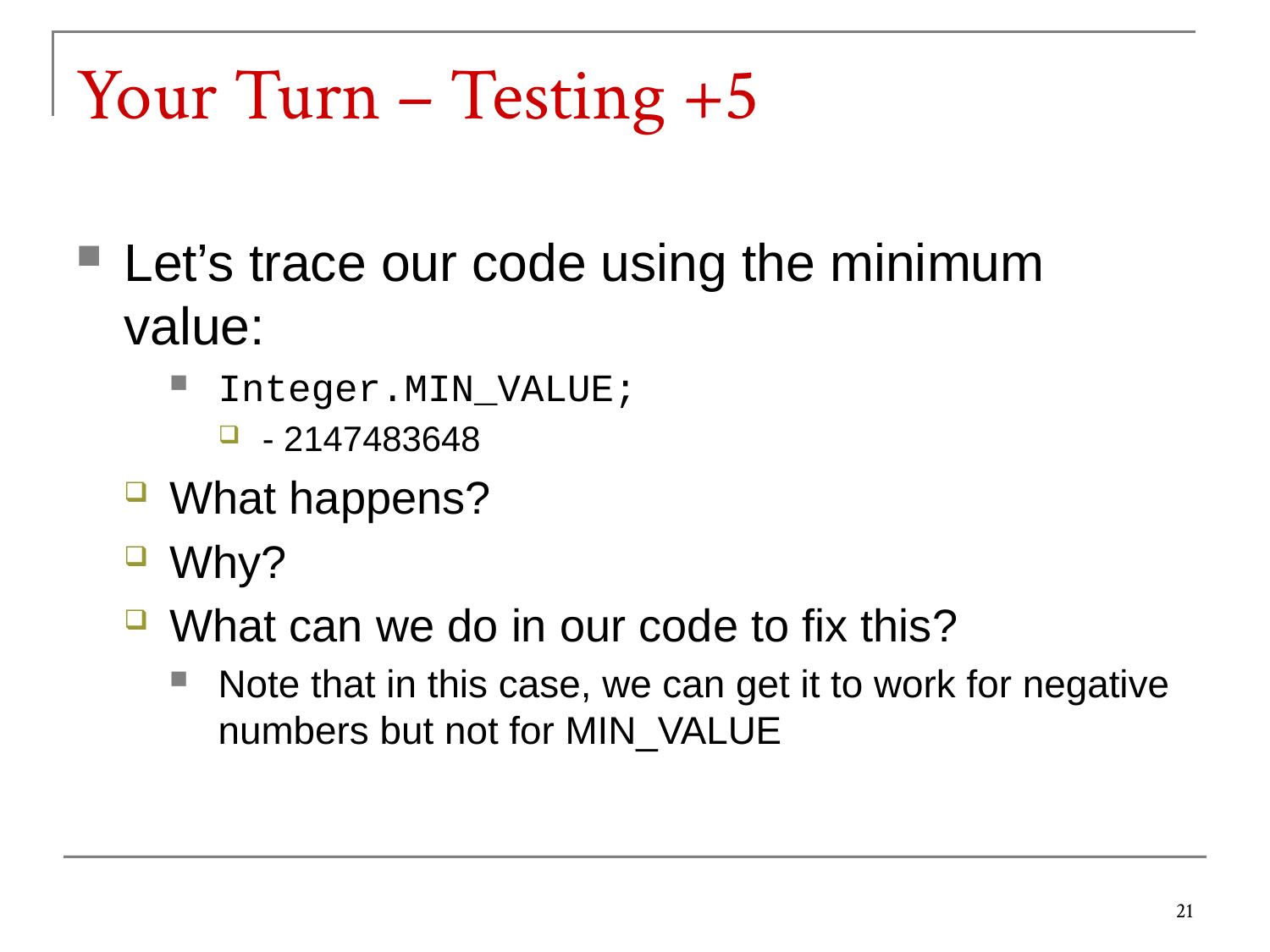

# Your Turn – Testing +5
Let’s trace our code using the minimum value:
Integer.MIN_VALUE;
- 2147483648
What happens?
Why?
What can we do in our code to fix this?
Note that in this case, we can get it to work for negative numbers but not for MIN_VALUE
21